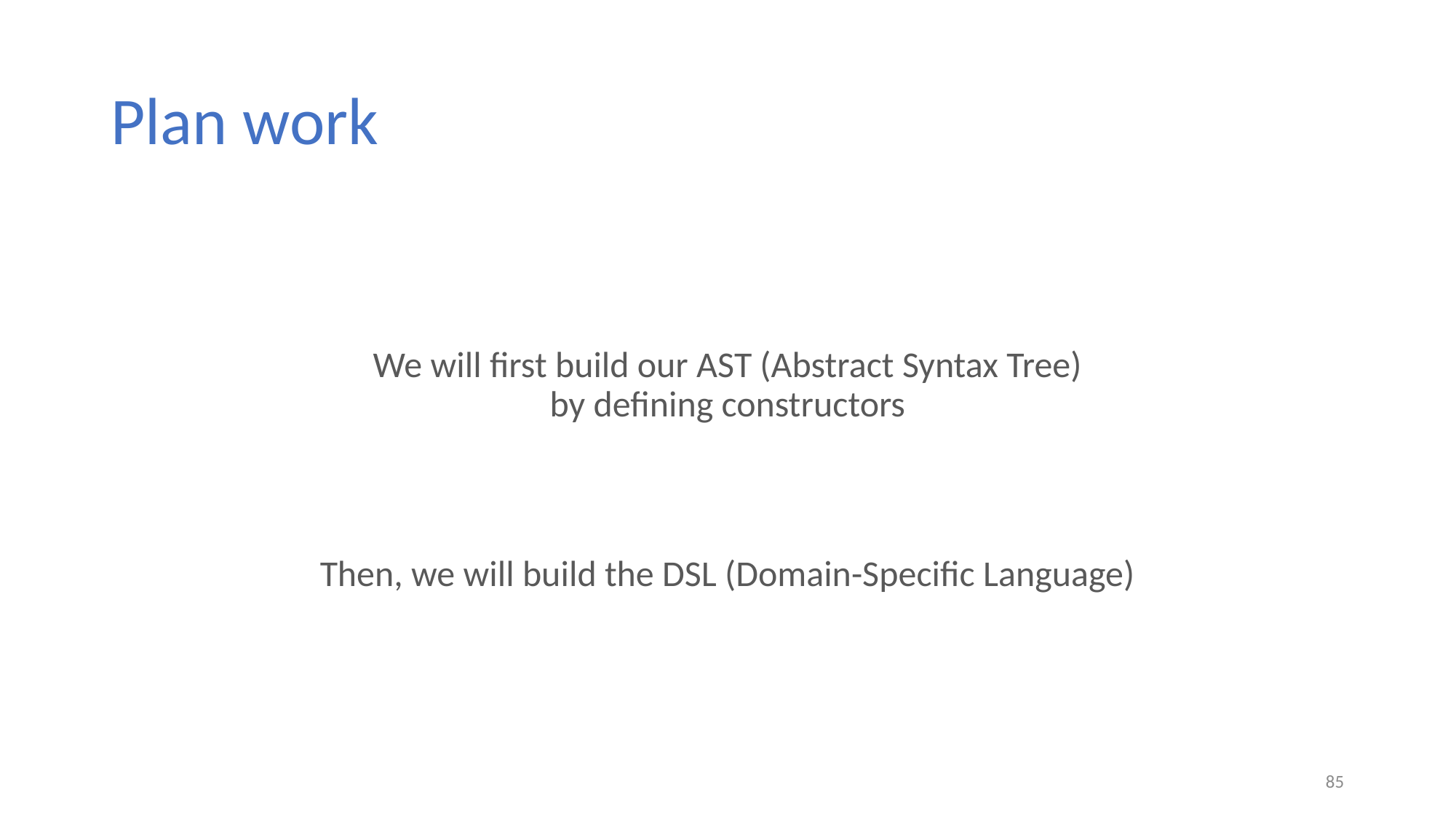

# Plan work
We will first build our AST (Abstract Syntax Tree)
by defining constructors
Then, we will build the DSL (Domain-Specific Language)
85